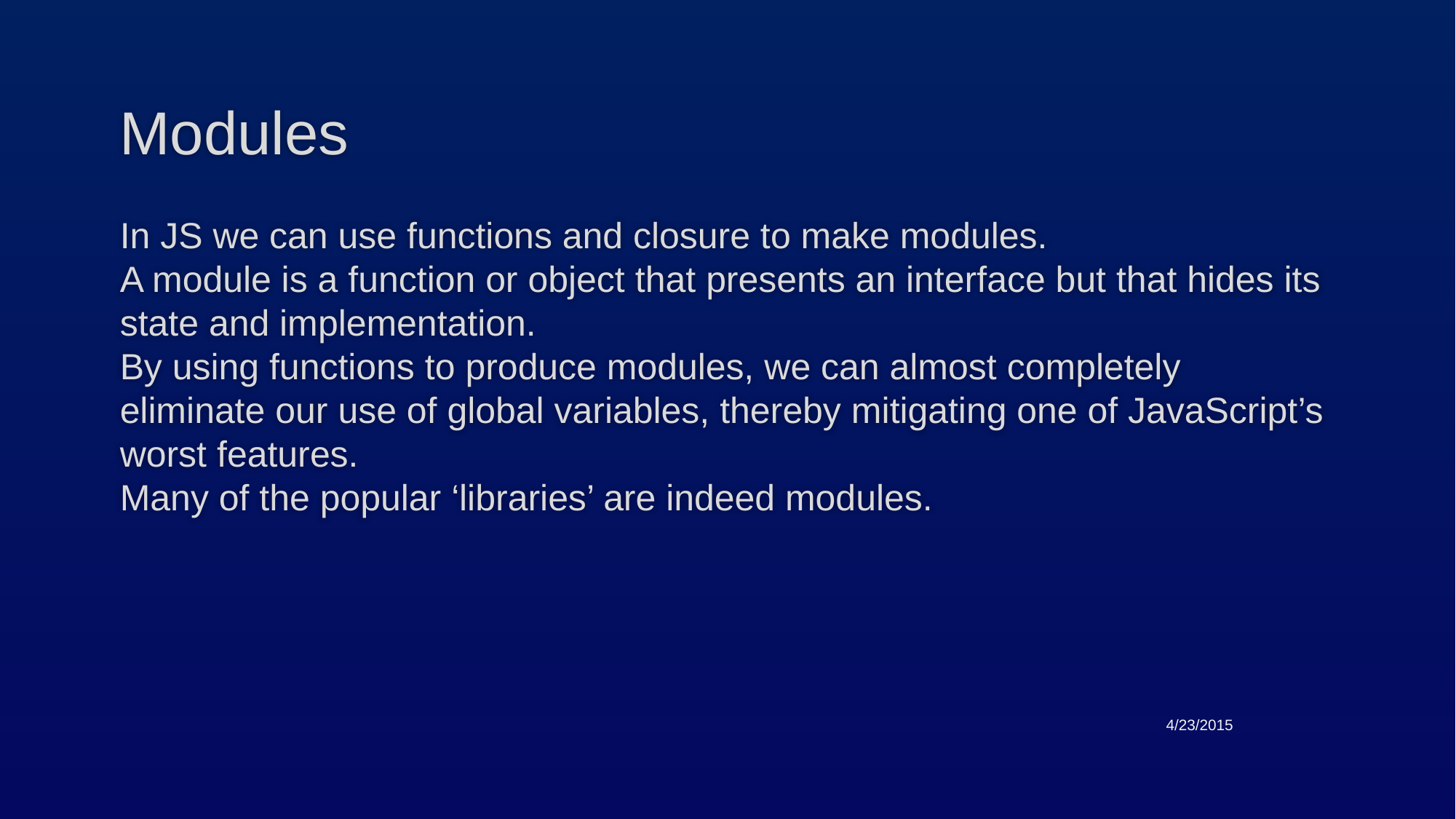

# Modules
In JS we can use functions and closure to make modules.
A module is a function or object that presents an interface but that hides its state and implementation.
By using functions to produce modules, we can almost completely eliminate our use of global variables, thereby mitigating one of JavaScript’s worst features.
Many of the popular ‘libraries’ are indeed modules.
4/23/2015